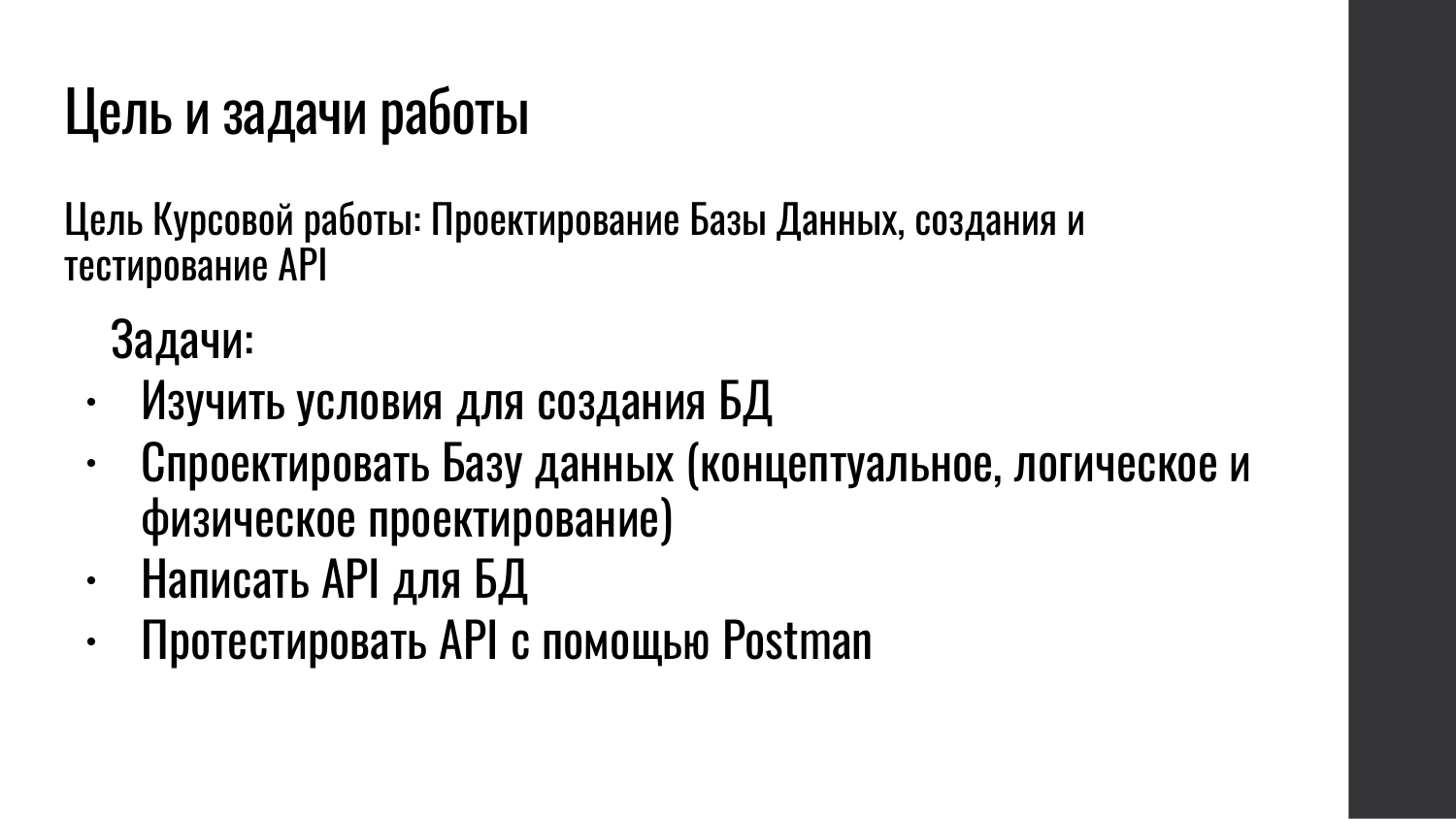

# Цель и задачи работы
Цель Курсовой работы: Проектирование Базы Данных, создания и
тестирование API
     Задачи:
Изучить условия для создания БД
Спроектировать Базу данных (концептуальное, логическое и физическое проектирование)
Написать API для БД
Протестировать API с помощью Postman